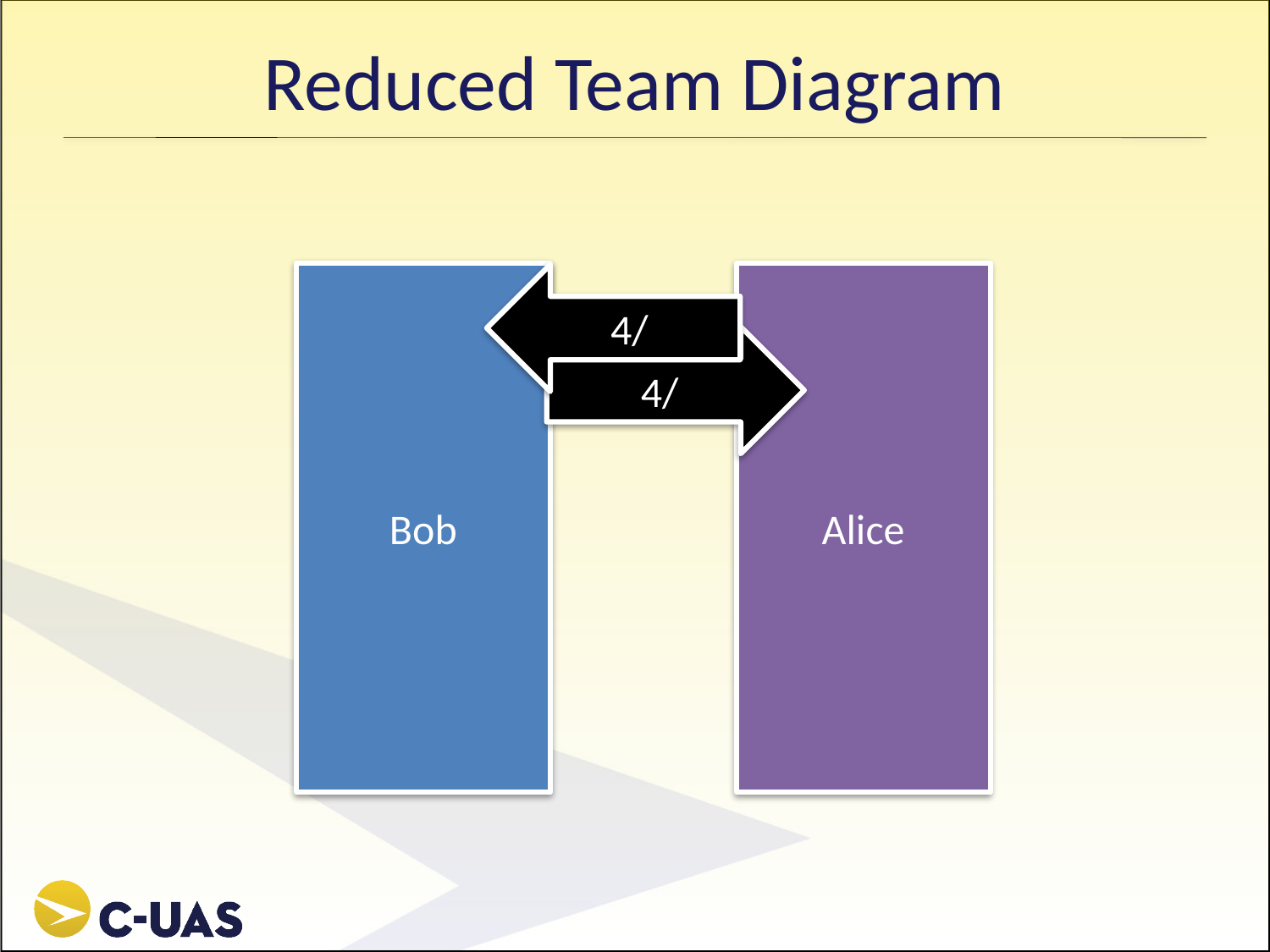

# Reduced Team Diagram
Bob
Alice
4/
4/